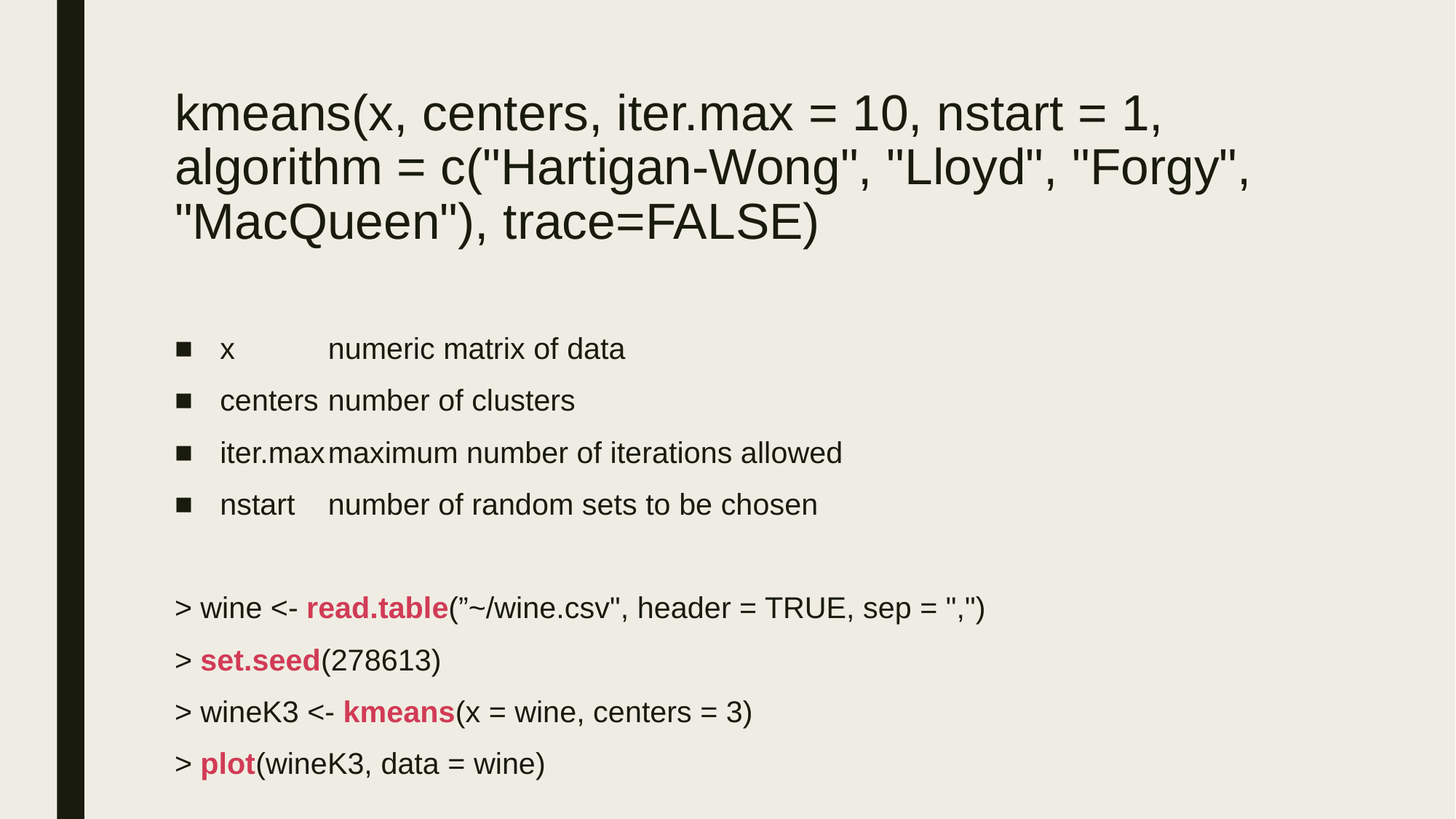

# kmeans(x, centers, iter.max = 10, nstart = 1, algorithm = c("Hartigan-Wong", "Lloyd", "Forgy", "MacQueen"), trace=FALSE)

x		numeric matrix of data
centers	number of clusters
iter.max	maximum number of iterations allowed
nstart	number of random sets to be chosen

> wine <- read.table(”~/wine.csv", header = TRUE, sep = ",")
> set.seed(278613)
> wineK3 <- kmeans(x = wine, centers = 3)
> plot(wineK3, data = wine)